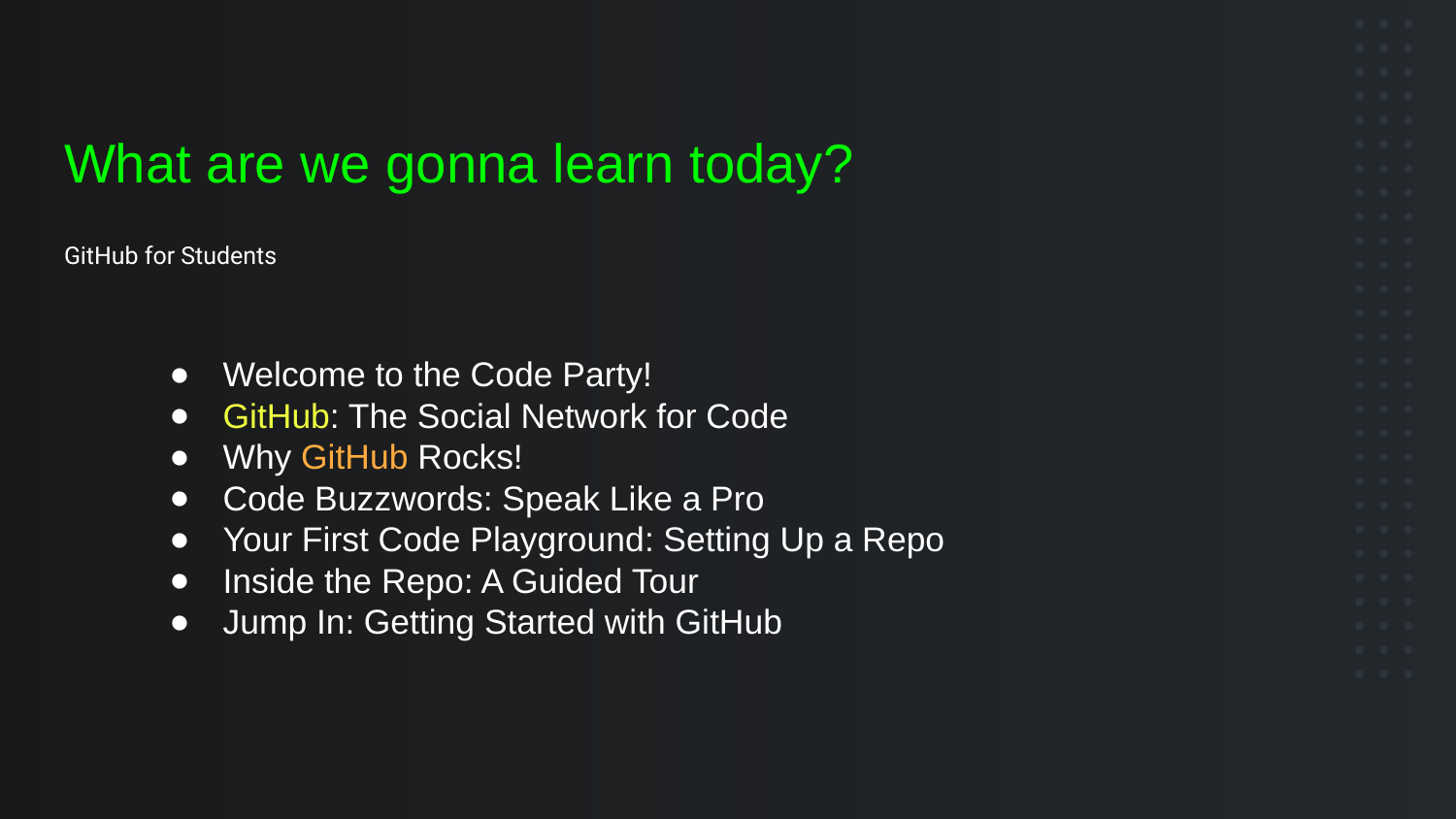

# What are we gonna learn today?
GitHub for Students
Welcome to the Code Party!
GitHub: The Social Network for Code
Why GitHub Rocks!
Code Buzzwords: Speak Like a Pro
Your First Code Playground: Setting Up a Repo
Inside the Repo: A Guided Tour
Jump In: Getting Started with GitHub